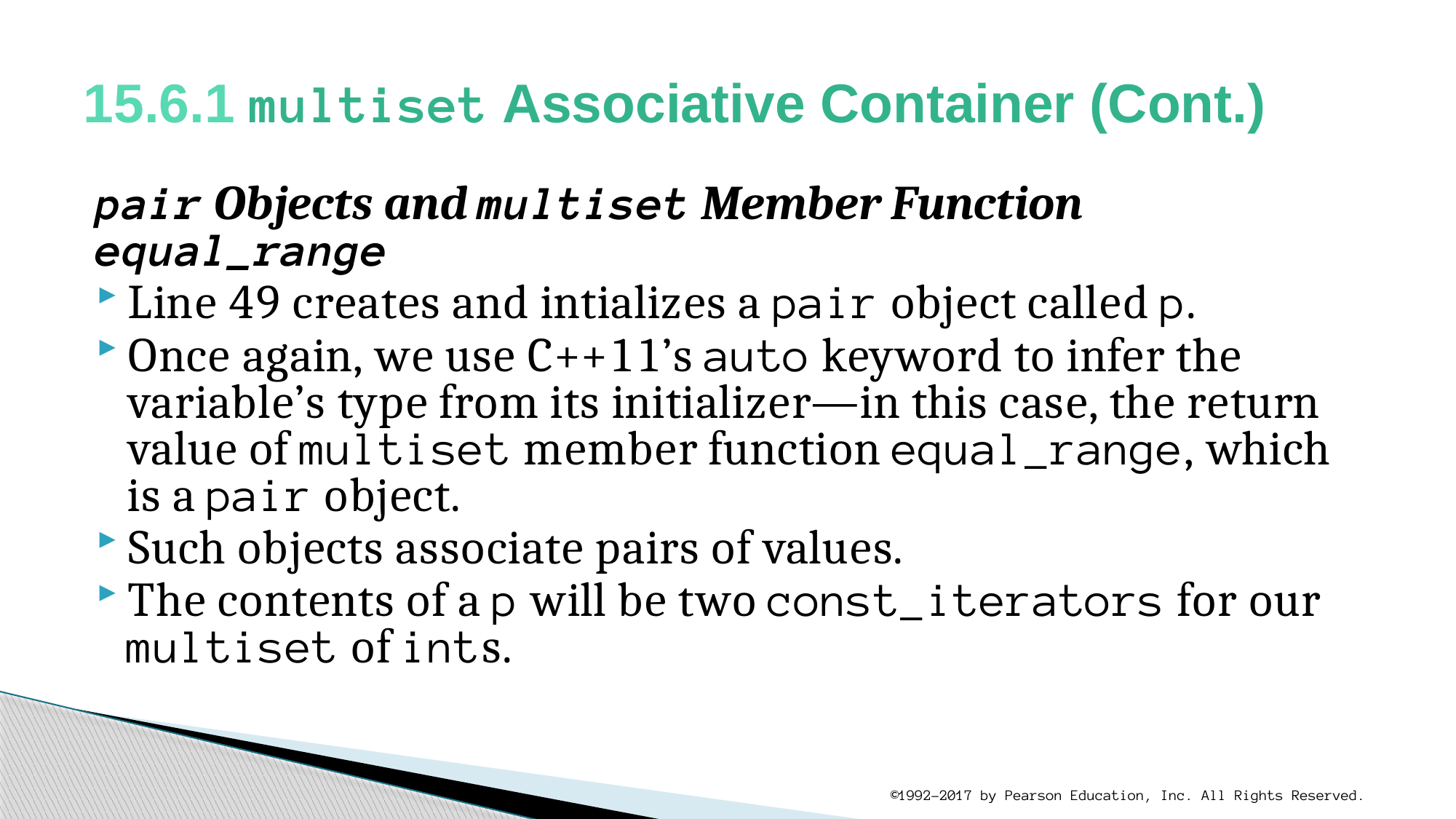

# 15.6.1 multiset Associative Container (Cont.)
pair Objects and multiset Member Function equal_range
Line 49 creates and intializes a pair object called p.
Once again, we use C++11’s auto keyword to infer the variable’s type from its initializer—in this case, the return value of multiset member function equal_range, which is a pair object.
Such objects associate pairs of values.
The contents of a p will be two const_iterators for our multiset of ints.
©1992-2017 by Pearson Education, Inc. All Rights Reserved.